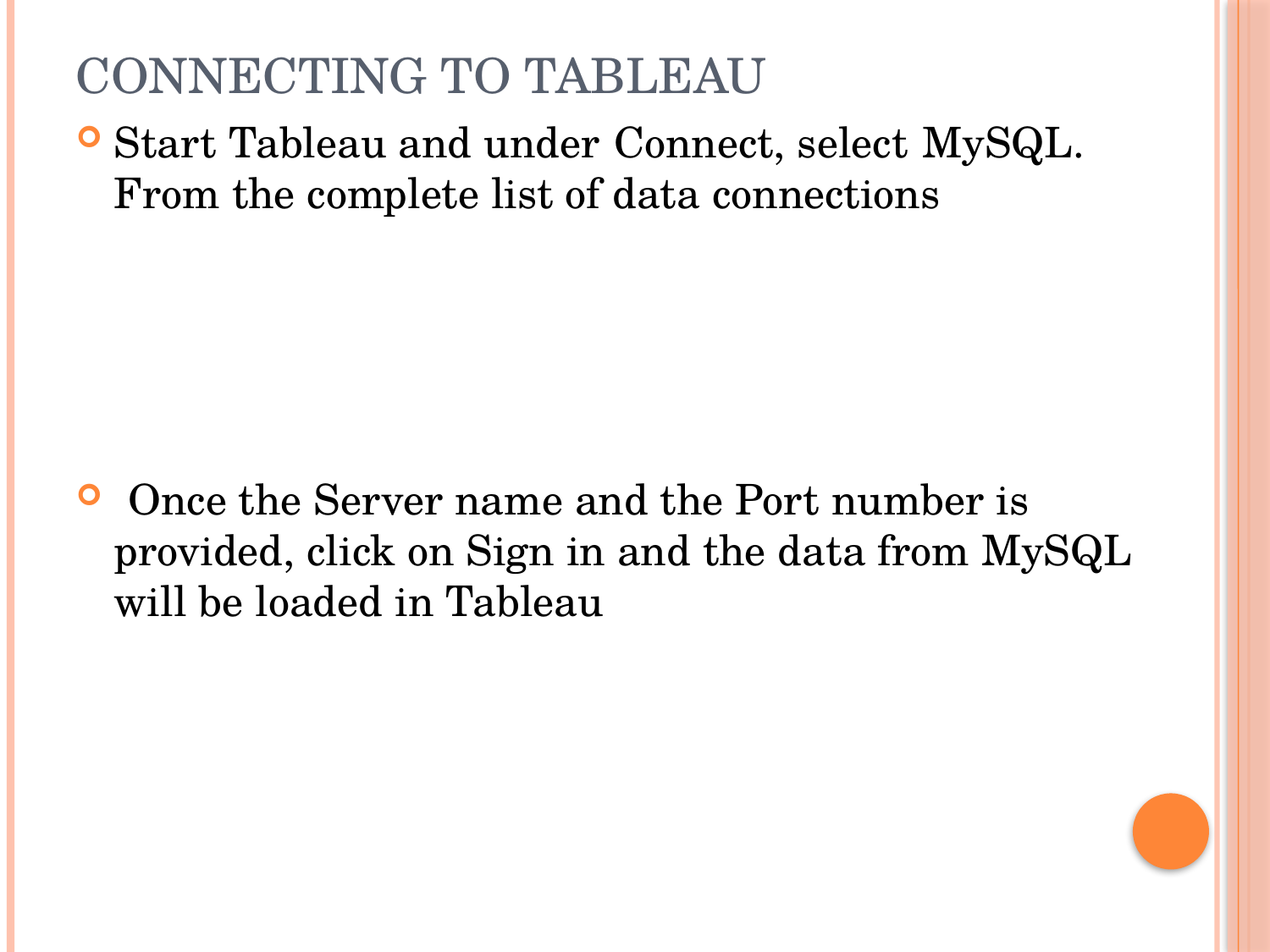

# Connecting to Tableau
Start Tableau and under Connect, select MySQL. From the complete list of data connections

 Once the Server name and the Port number is provided, click on Sign in and the data from MySQL will be loaded in Tableau